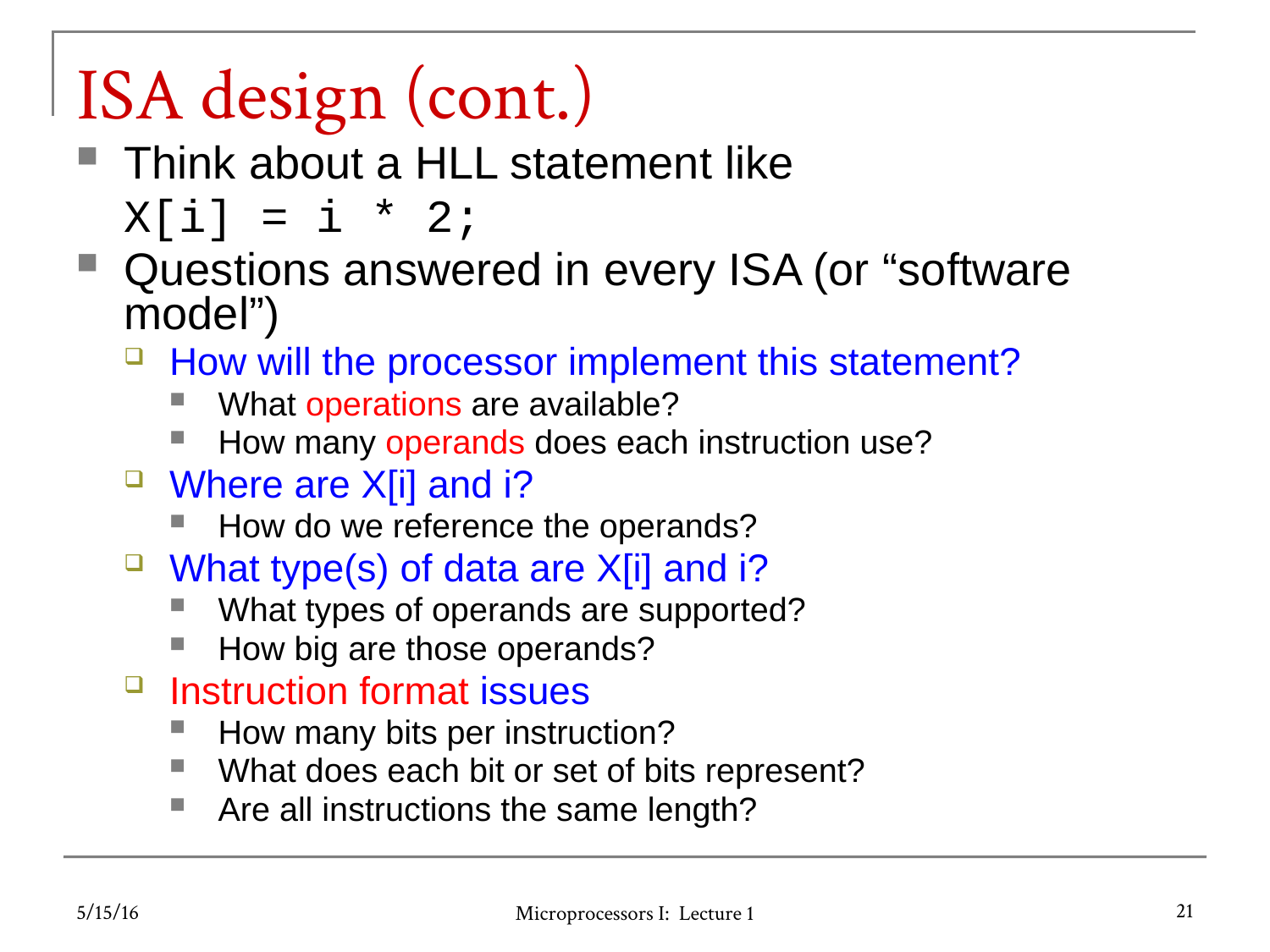

# ISA design (cont.)
Think about a HLL statement like
	X[i] = i * 2;
Questions answered in every ISA (or “software model”)
How will the processor implement this statement?
What operations are available?
How many operands does each instruction use?
Where are X[i] and i?
How do we reference the operands?
What type(s) of data are X[i] and i?
What types of operands are supported?
How big are those operands?
Instruction format issues
How many bits per instruction?
What does each bit or set of bits represent?
Are all instructions the same length?
5/15/16
21
Microprocessors I:  Lecture 1